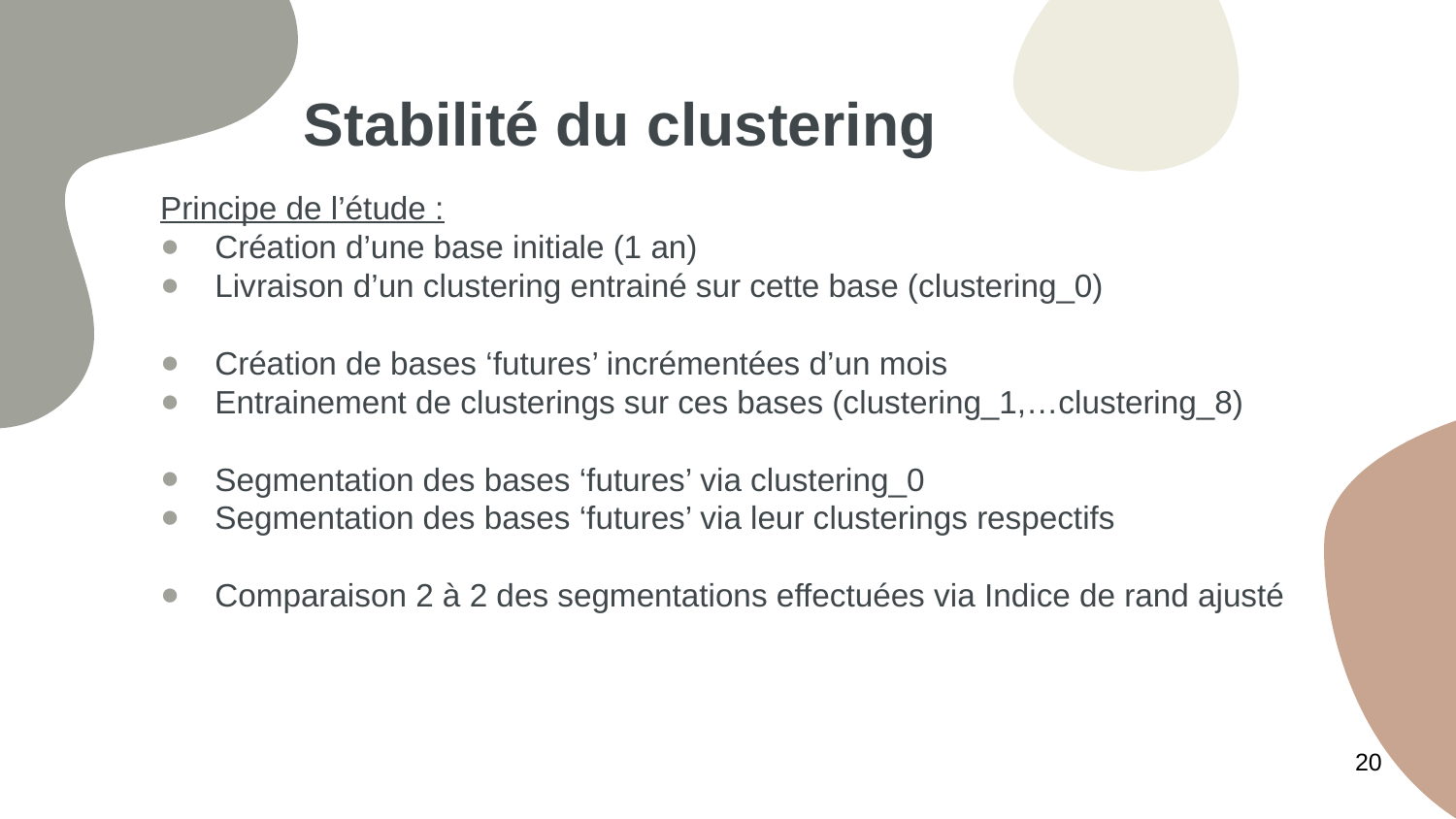

# Stabilité du clustering
Principe de l’étude :
Création d’une base initiale (1 an)
Livraison d’un clustering entrainé sur cette base (clustering_0)

Création de bases ‘futures’ incrémentées d’un mois
Entrainement de clusterings sur ces bases (clustering_1,…clustering_8)

Segmentation des bases ‘futures’ via clustering_0
Segmentation des bases ‘futures’ via leur clusterings respectifs

Comparaison 2 à 2 des segmentations effectuées via Indice de rand ajusté

20